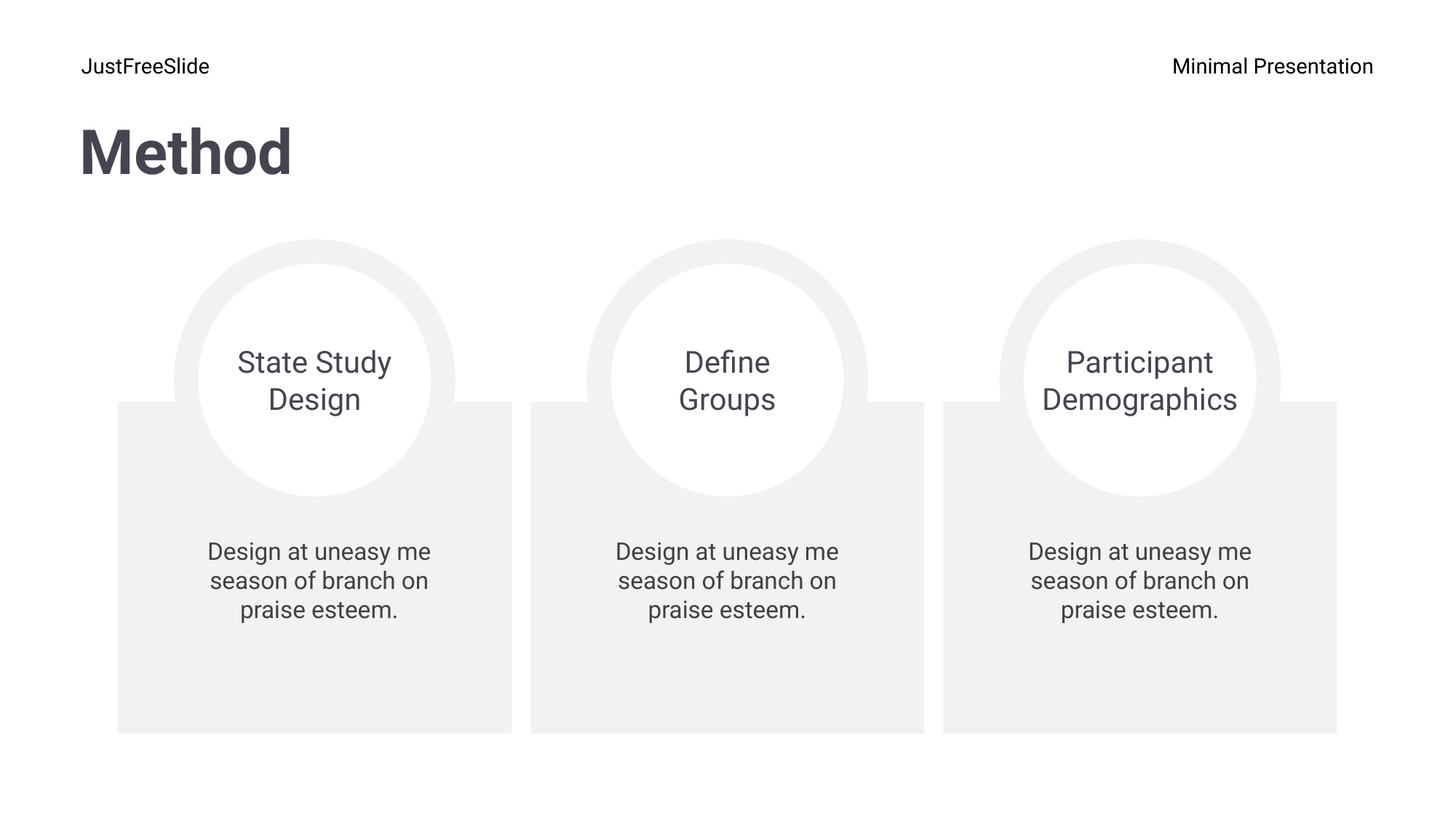

JustFreeSlide
Minimal Presentation
# Method

State Study
Design
Define
Groups
Participant
Demographics

Design at uneasy me season of branch on praise esteem.
Design at uneasy me season of branch on praise esteem.
Design at uneasy me season of branch on praise esteem.